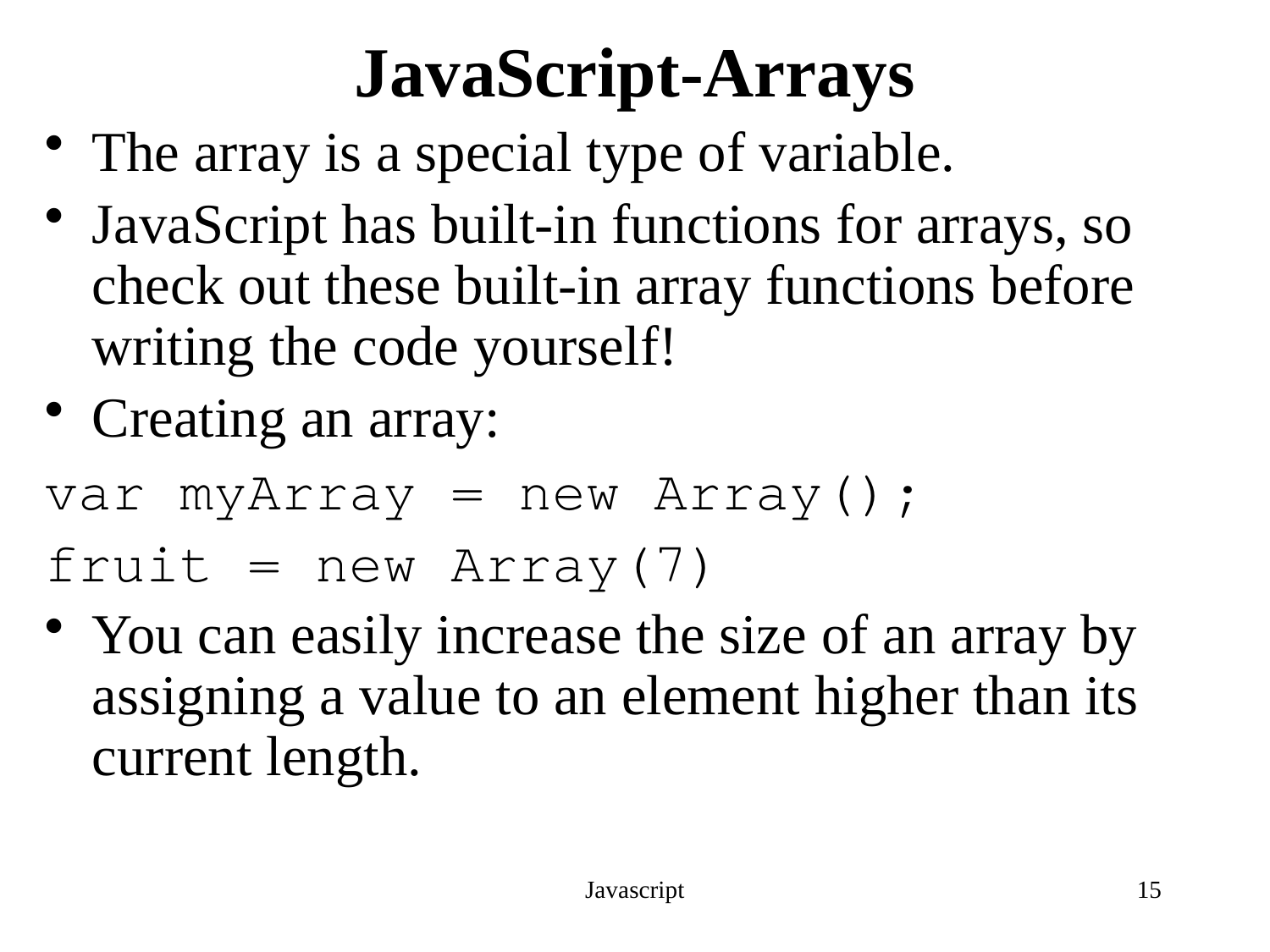

# JavaScript-Arrays
The array is a special type of variable.
JavaScript has built-in functions for arrays, so check out these built-in array functions before writing the code yourself!
Creating an array:
var myArray = new Array();
fruit = new Array(7)
You can easily increase the size of an array by assigning a value to an element higher than its current length.
Javascript
15